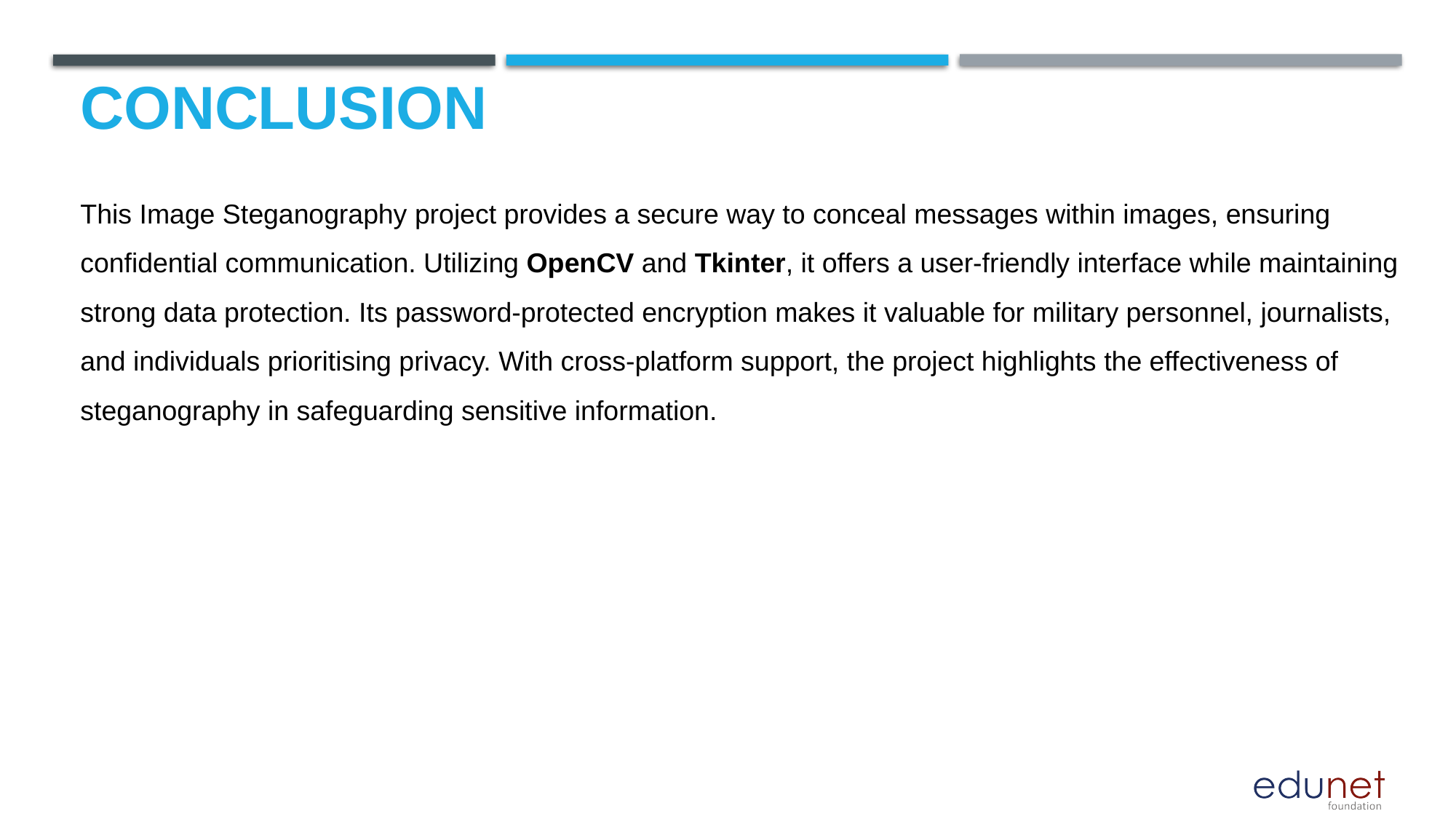

# Conclusion
This Image Steganography project provides a secure way to conceal messages within images, ensuring
confidential communication. Utilizing OpenCV and Tkinter, it offers a user-friendly interface while maintaining
strong data protection. Its password-protected encryption makes it valuable for military personnel, journalists,
and individuals prioritising privacy. With cross-platform support, the project highlights the effectiveness of
steganography in safeguarding sensitive information.